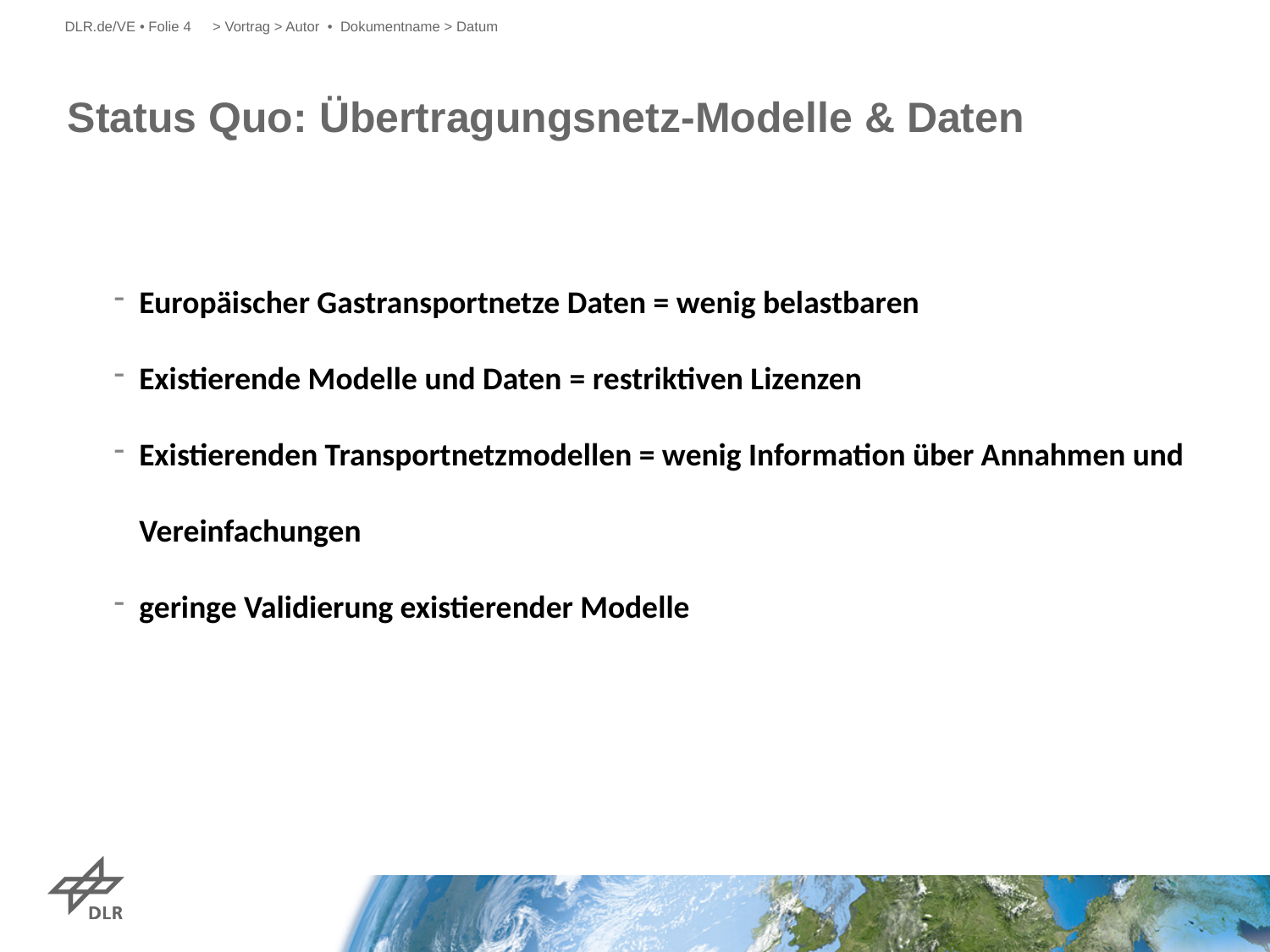

> Vortrag > Autor  •  Dokumentname > Datum
# Status Quo: Übertragungsnetz-Modelle & Daten
Europäischer Gastransportnetze Daten = wenig belastbaren
Existierende Modelle und Daten = restriktiven Lizenzen
Existierenden Transportnetzmodellen = wenig Information über Annahmen und Vereinfachungen
geringe Validierung existierender Modelle